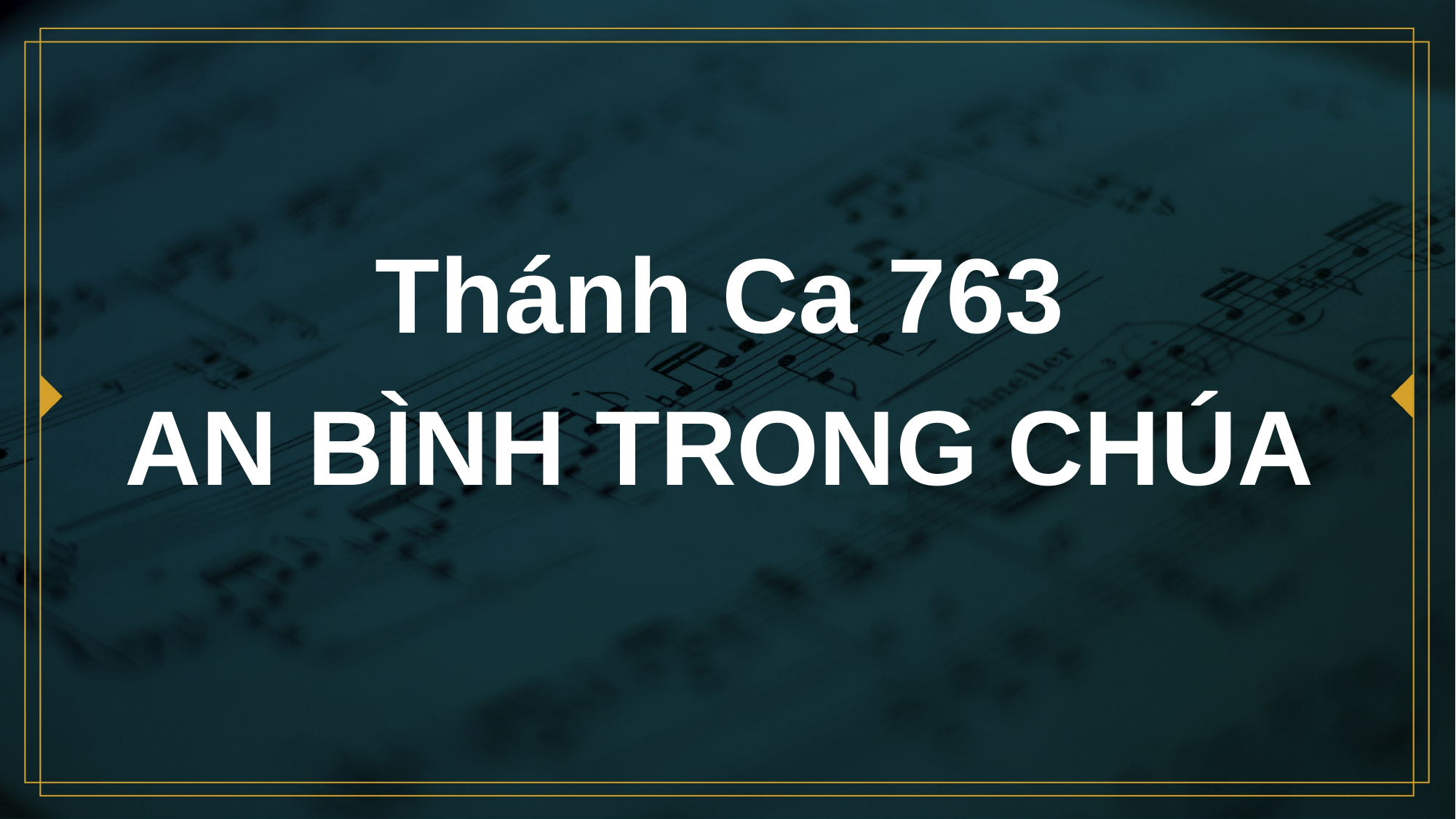

# Thánh Ca 763 AN BÌNH TRONG CHÚA